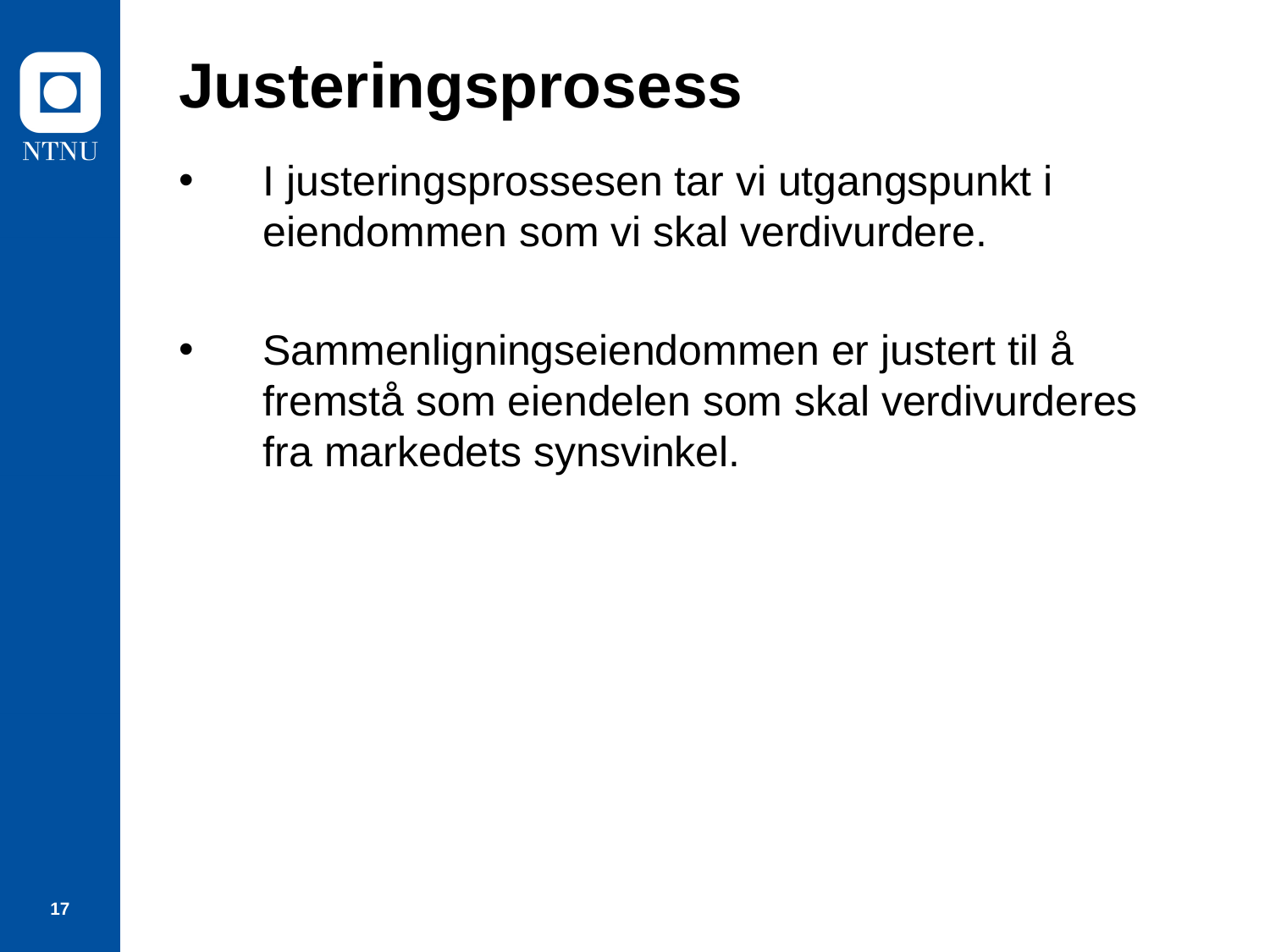

# Justeringsprosess
I justeringsprossesen tar vi utgangspunkt i eiendommen som vi skal verdivurdere.

Sammenligningseiendommen er justert til å fremstå som eiendelen som skal verdivurderes fra markedets synsvinkel.